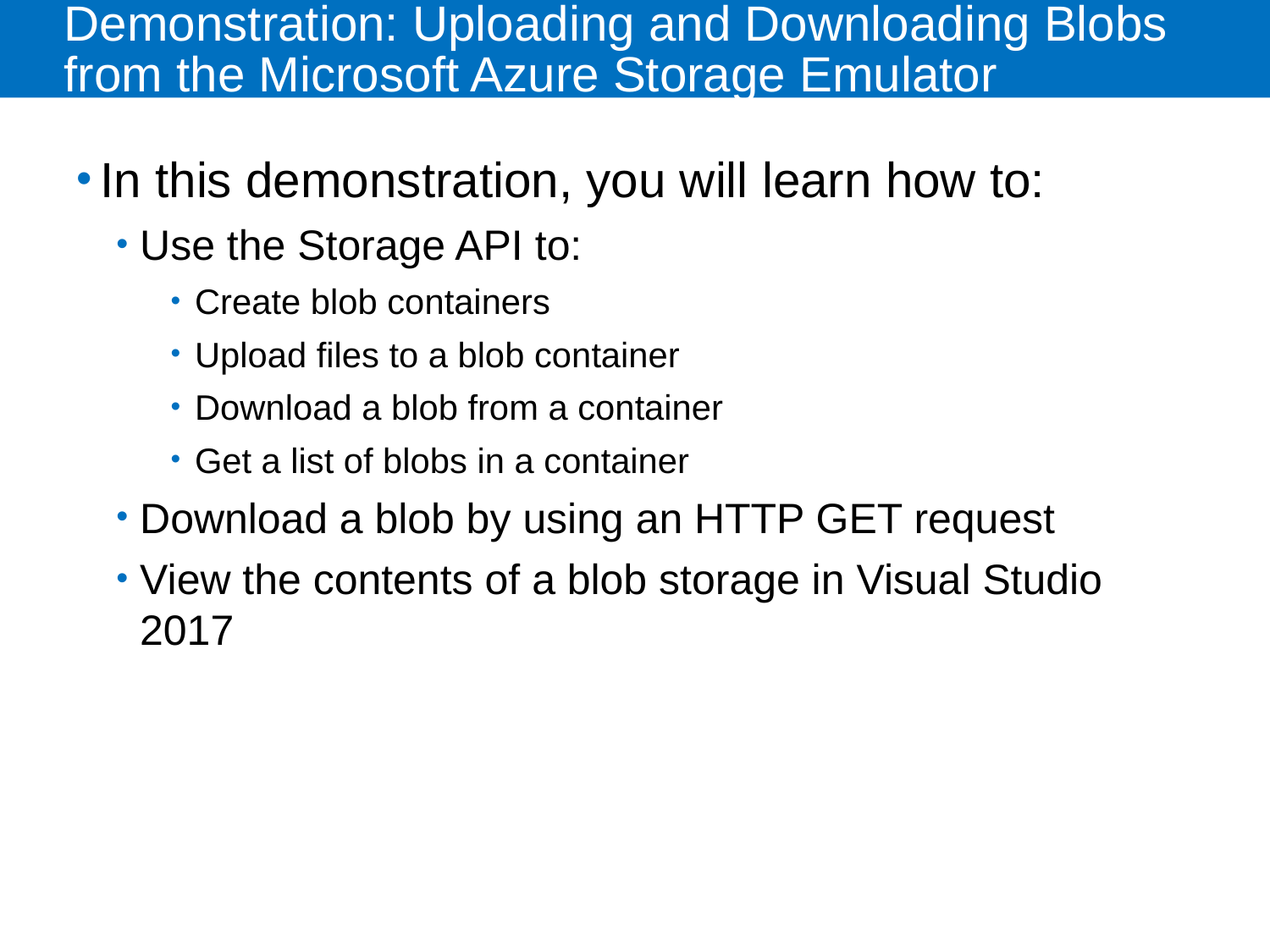

# Demonstration: Uploading and Downloading Blobs from the Microsoft Azure Storage Emulator
In this demonstration, you will learn how to:
Use the Storage API to:
Create blob containers
Upload files to a blob container
Download a blob from a container
Get a list of blobs in a container
Download a blob by using an HTTP GET request
View the contents of a blob storage in Visual Studio 2017